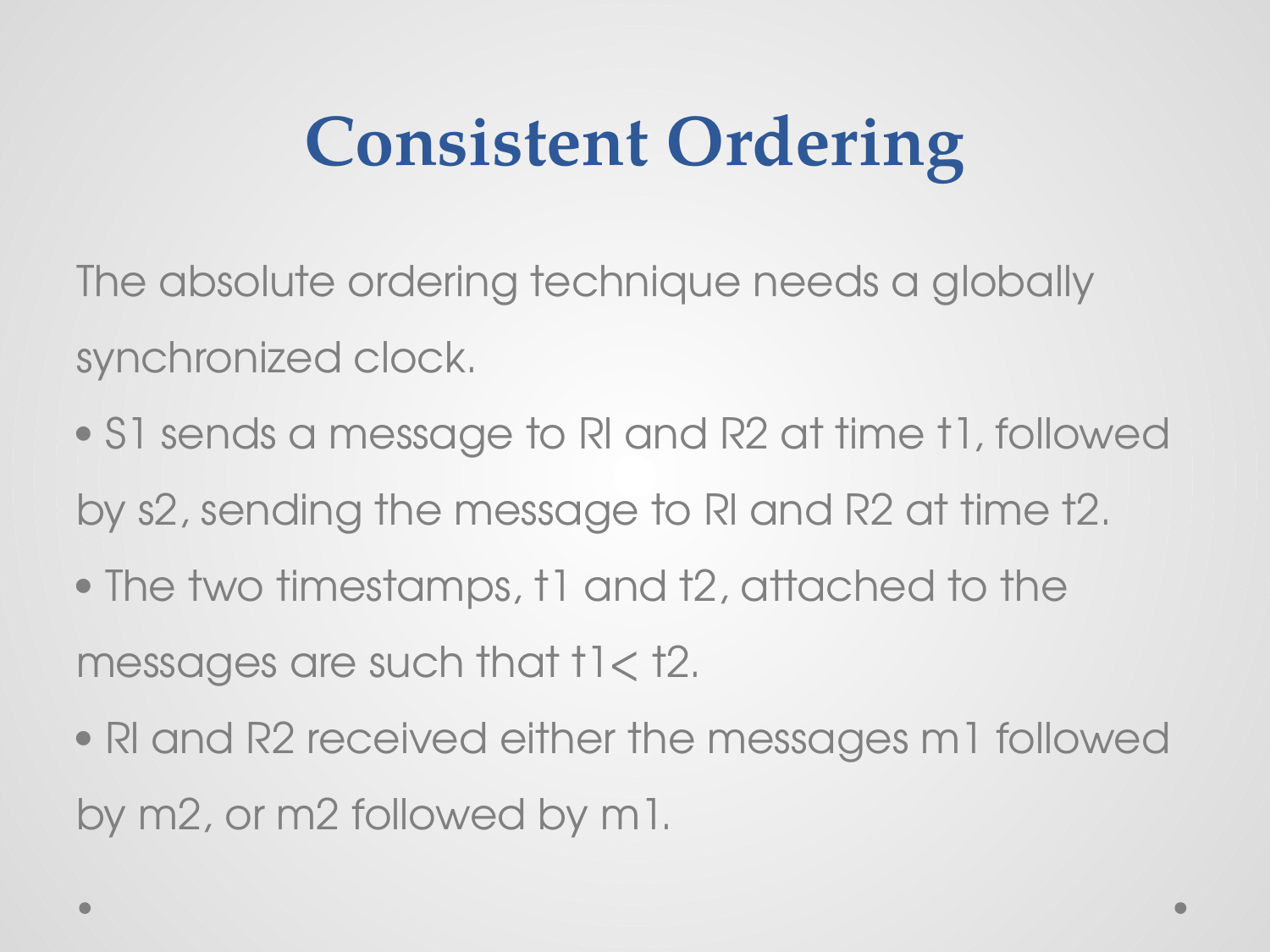

# Consistent Ordering
The absolute ordering technique needs a globally synchronized clock.
• S1 sends a message to Rl and R2 at time t1, followed by s2, sending the message to Rl and R2 at time t2.
• The two timestamps, t1 and t2, attached to the messages are such that t1< t2.
• Rl and R2 received either the messages m1 followed by m2, or m2 followed by m1.